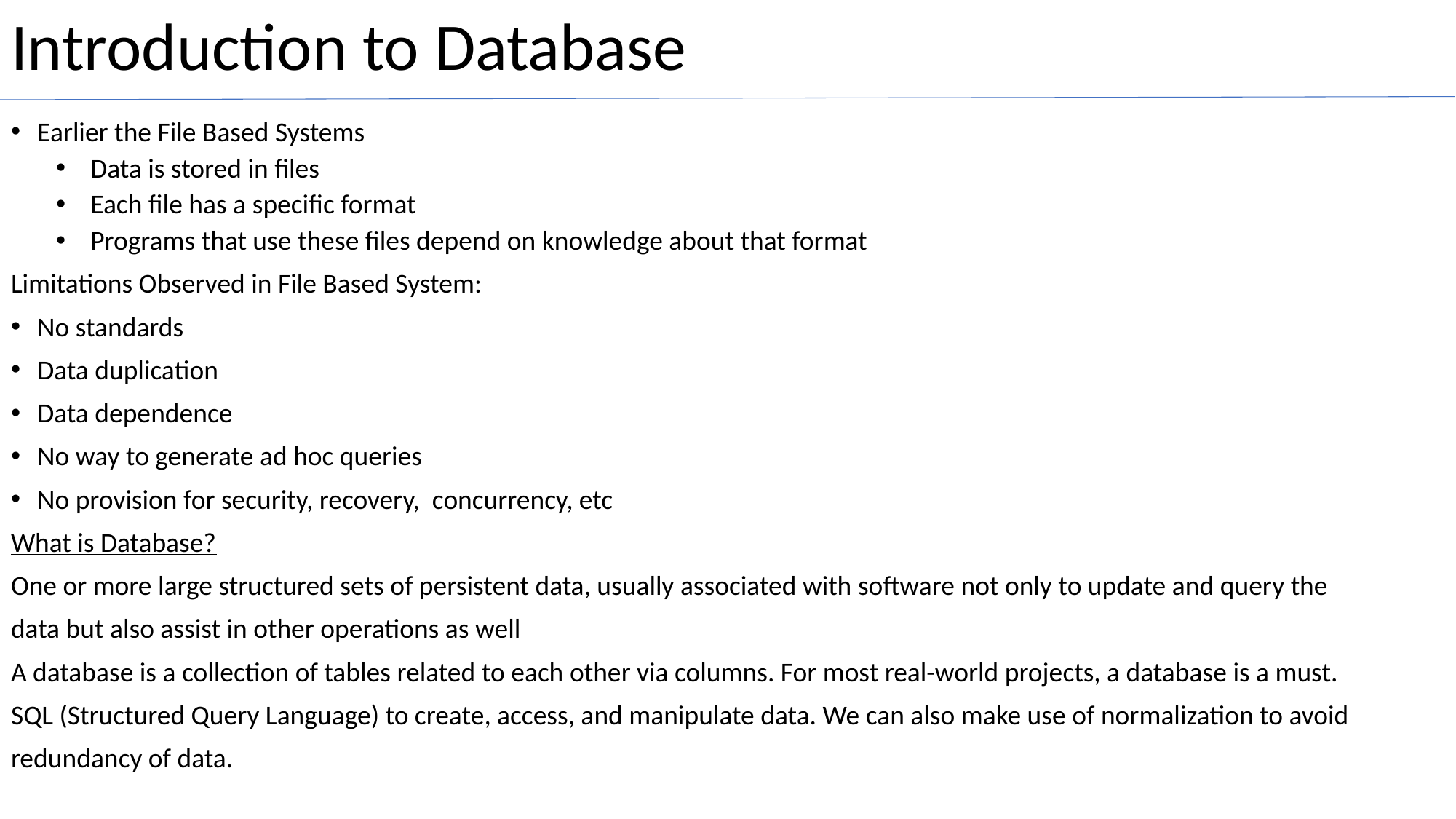

# Introduction to Database
Earlier the File Based Systems
Data is stored in files
Each file has a specific format
Programs that use these files depend on knowledge about that format
Limitations Observed in File Based System:
No standards
Data duplication
Data dependence
No way to generate ad hoc queries
No provision for security, recovery,  concurrency, etc
What is Database?
One or more large structured sets of persistent data, usually associated with software not only to update and query the
data but also assist in other operations as well
A database is a collection of tables related to each other via columns. For most real-world projects, a database is a must.
SQL (Structured Query Language) to create, access, and manipulate data. We can also make use of normalization to avoid
redundancy of data.